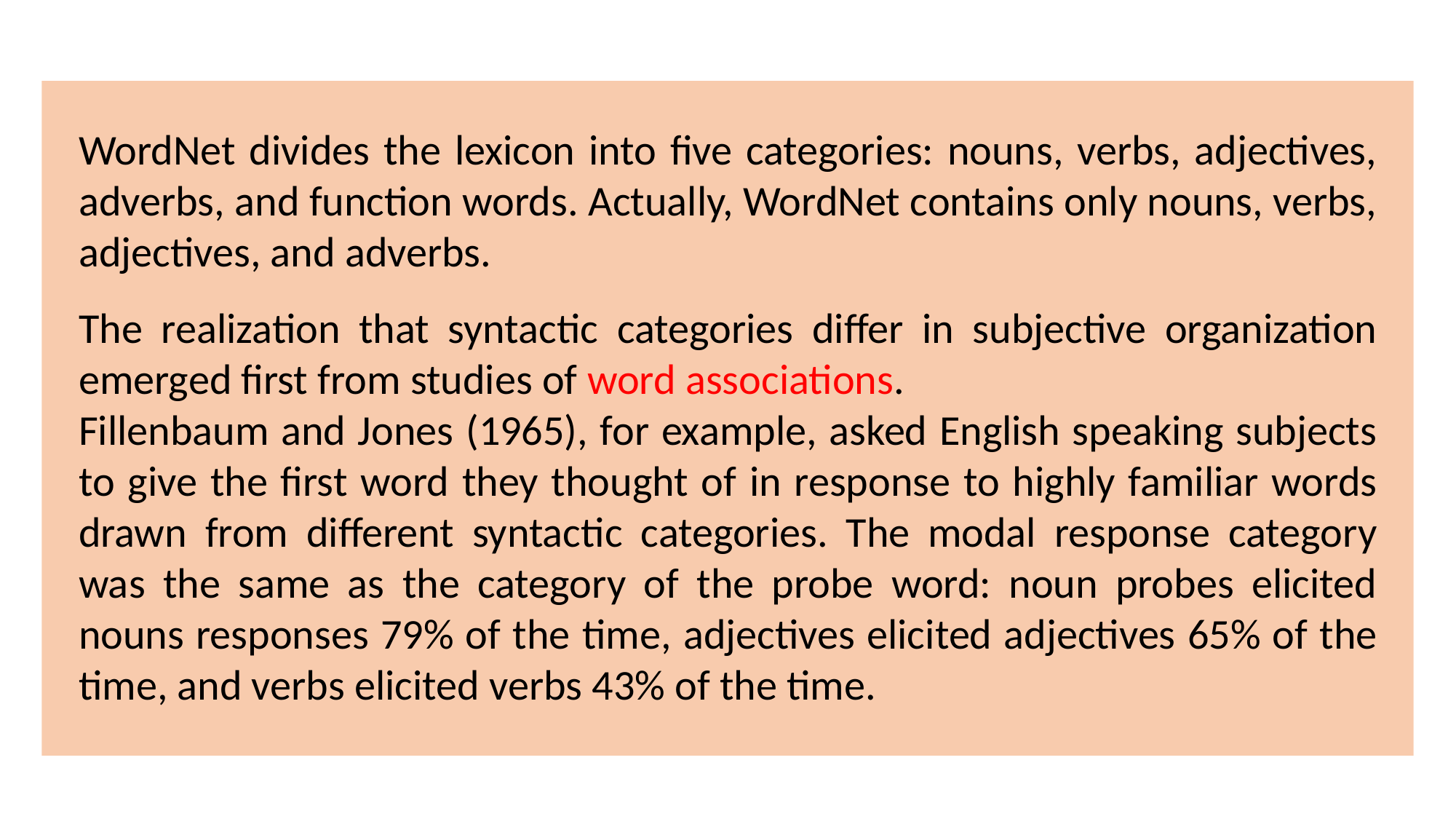

WordNet divides the lexicon into five categories: nouns, verbs, adjectives, adverbs, and function words. Actually, WordNet contains only nouns, verbs, adjectives, and adverbs.

The realization that syntactic categories differ in subjective organization emerged first from studies of word associations.
Fillenbaum and Jones (1965), for example, asked English speaking subjects to give the first word they thought of in response to highly familiar words drawn from different syntactic categories. The modal response category was the same as the category of the probe word: noun probes elicited nouns responses 79% of the time, adjectives elicited adjectives 65% of the time, and verbs elicited verbs 43% of the time.